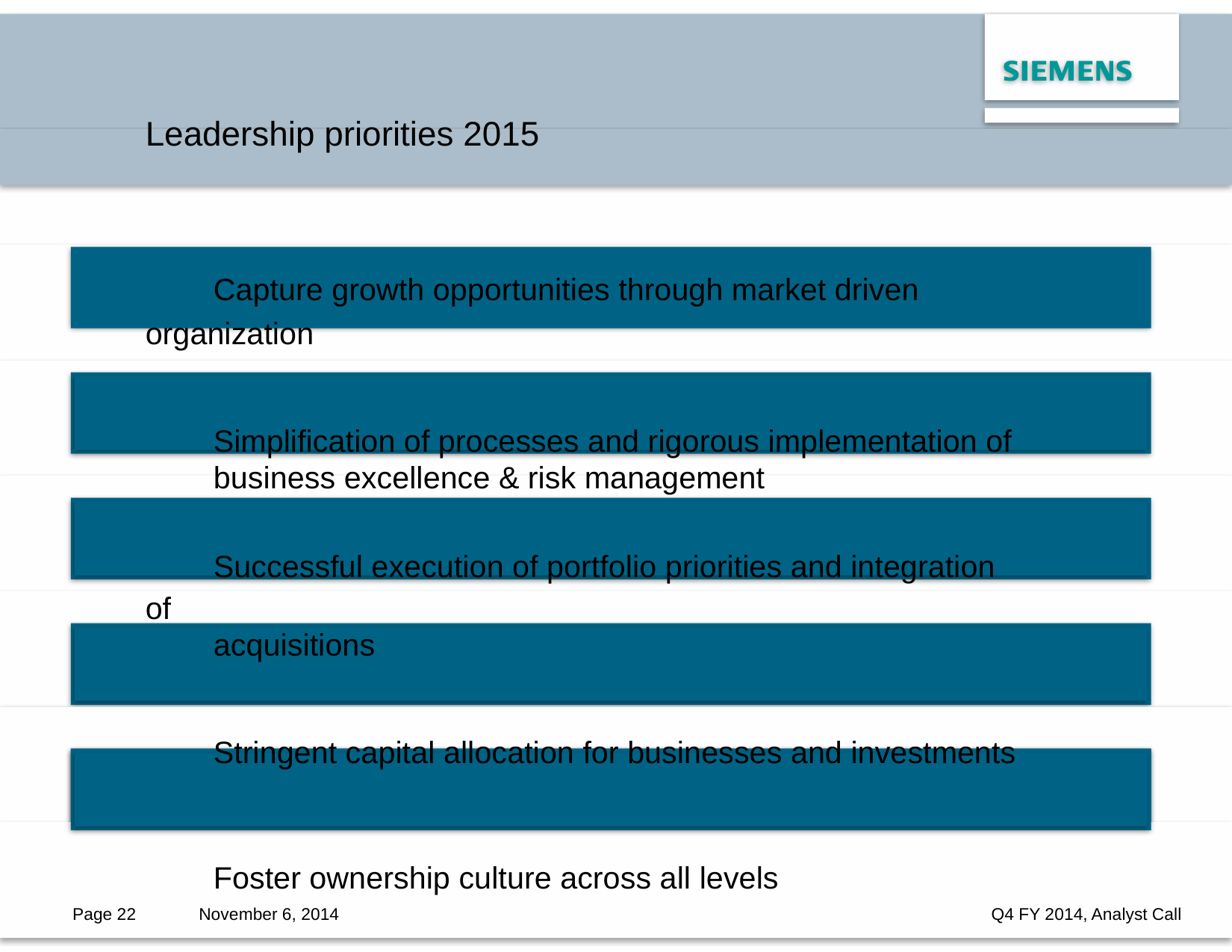

Leadership priorities 2015

Capture growth opportunities through market driven organization

Simplification of processes and rigorous implementation of
business excellence & risk management

Successful execution of portfolio priorities and integration of
acquisitions

Stringent capital allocation for businesses and investments

Foster ownership culture across all levels

© Siemens AG 2014. All rights reserved.

Page 22
November 6, 2014
Q4 FY 2014, Analyst Call